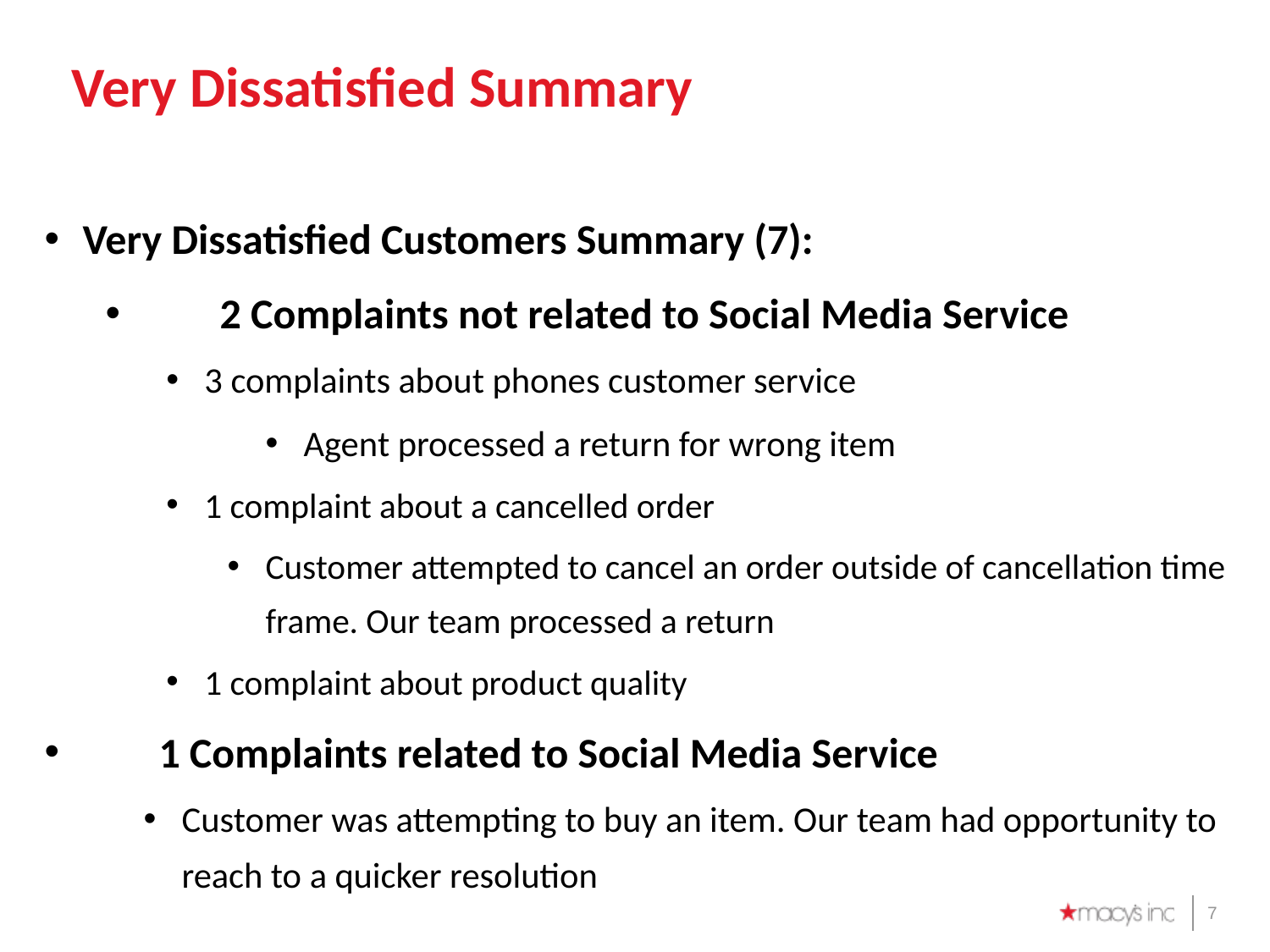

# Very Dissatisfied Summary
Very Dissatisfied Customers Summary (7):
	2 Complaints not related to Social Media Service
3 complaints about phones customer service
Agent processed a return for wrong item
1 complaint about a cancelled order
Customer attempted to cancel an order outside of cancellation time frame. Our team processed a return
1 complaint about product quality
	1 Complaints related to Social Media Service
Customer was attempting to buy an item. Our team had opportunity to reach to a quicker resolution